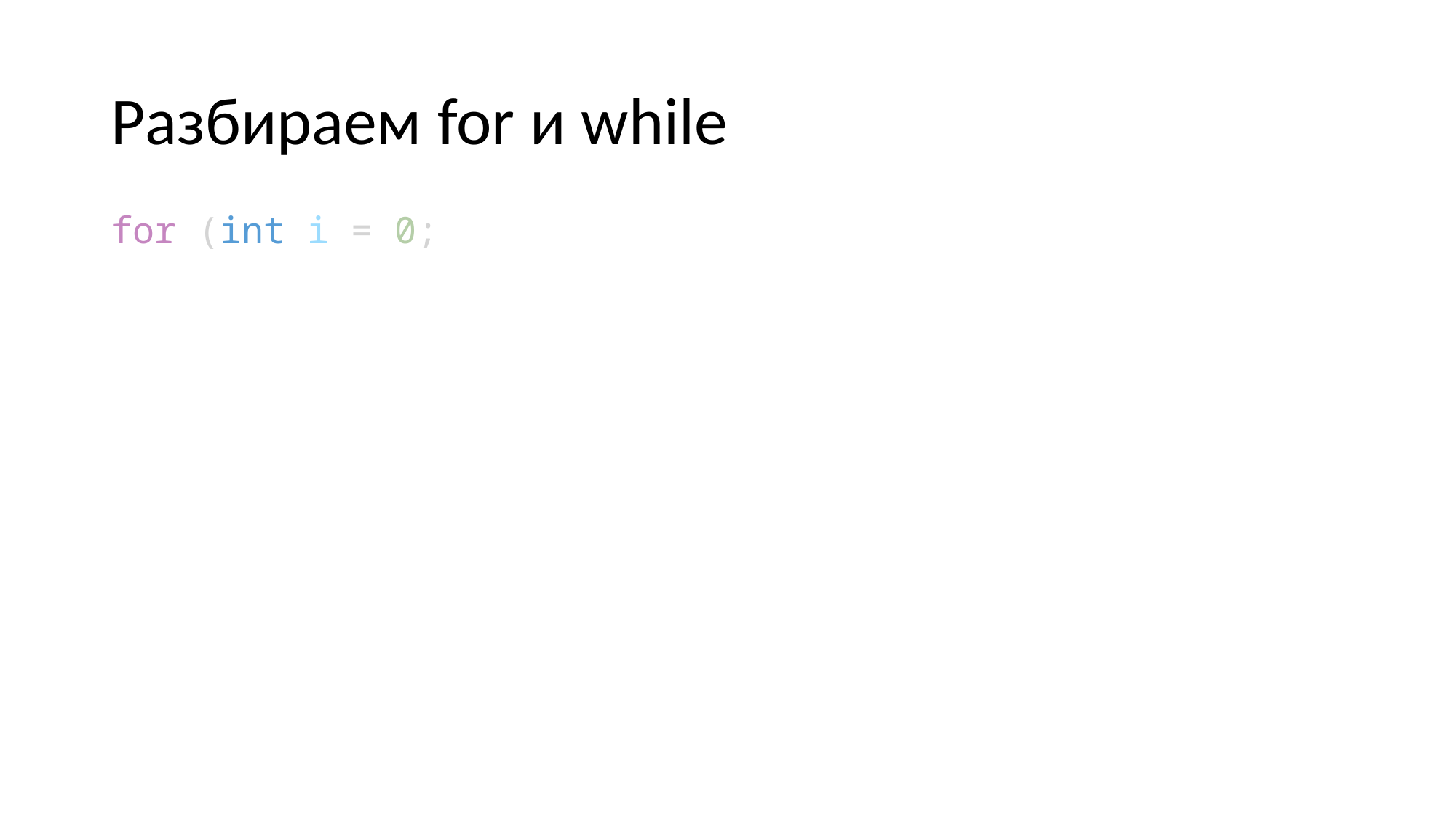

# Разбираем for и while
for (int i = 0;